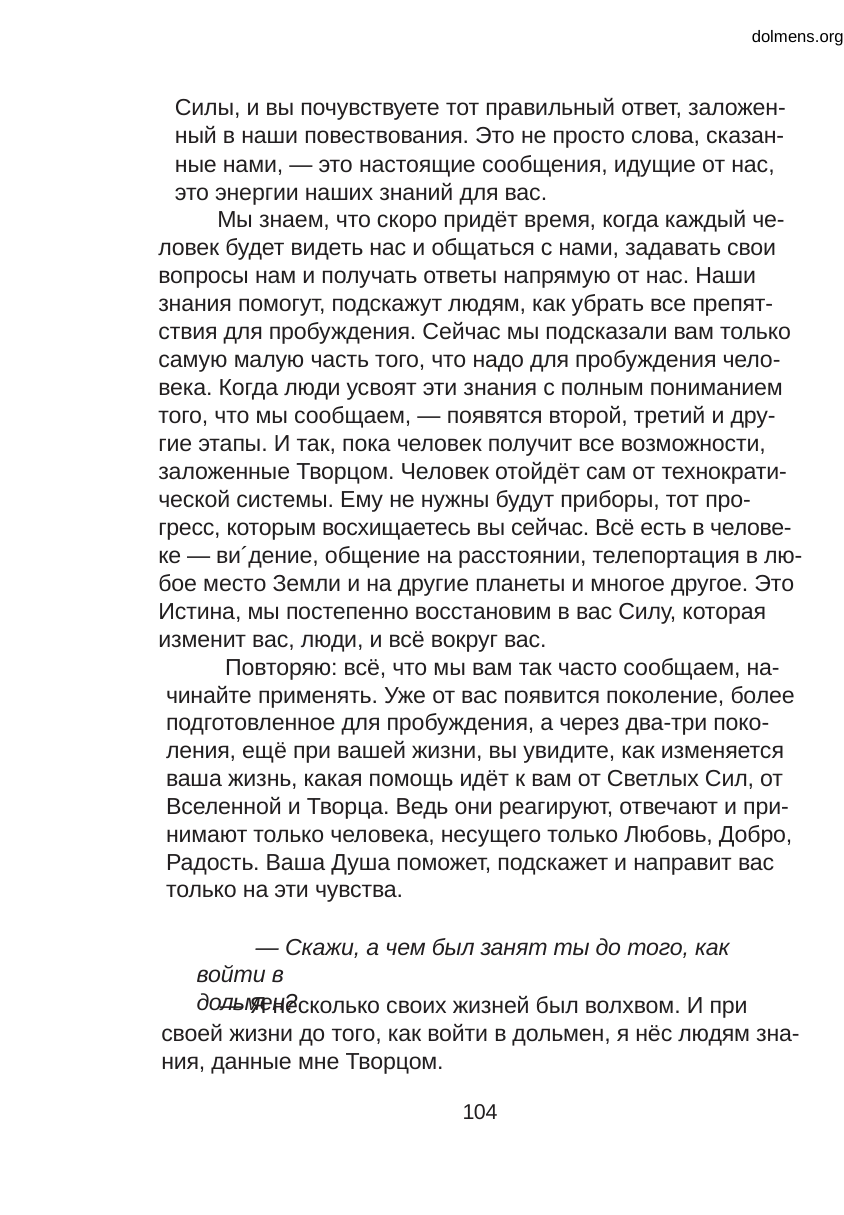

dolmens.org

Силы, и вы почувствуете тот правильный ответ, заложен-
ный в наши повествования. Это не просто слова, сказан-
ные нами, — это настоящие сообщения, идущие от нас,
это энергии наших знаний для вас.

Мы знаем, что скоро придёт время, когда каждый че-
ловек будет видеть нас и общаться с нами, задавать свои
вопросы нам и получать ответы напрямую от нас. Наши
знания помогут, подскажут людям, как убрать все препят-
ствия для пробуждения. Сейчас мы подсказали вам только
самую малую часть того, что надо для пробуждения чело-
века. Когда люди усвоят эти знания с полным пониманием
того, что мы сообщаем, — появятся второй, третий и дру-
гие этапы. И так, пока человек получит все возможности,
заложенные Творцом. Человек отойдёт сам от технократи-
ческой системы. Ему не нужны будут приборы, тот про-
гресс, которым восхищаетесь вы сейчас. Всё есть в челове-
ке — ви´дение, общение на расстоянии, телепортация в лю-
бое место Земли и на другие планеты и многое другое. Это
Истина, мы постепенно восстановим в вас Силу, которая
изменит вас, люди, и всё вокруг вас.

Повторяю: всё, что мы вам так часто сообщаем, на-
чинайте применять. Уже от вас появится поколение, более
подготовленное для пробуждения, а через два-три поко-
ления, ещё при вашей жизни, вы увидите, как изменяется
ваша жизнь, какая помощь идёт к вам от Светлых Сил, от
Вселенной и Творца. Ведь они реагируют, отвечают и при-
нимают только человека, несущего только Любовь, Добро,
Радость. Ваша Душа поможет, подскажет и направит вас
только на эти чувства.

— Скажи, а чем был занят ты до того, как войти в
дольмен?

— Я несколько своих жизней был волхвом. И при
своей жизни до того, как войти в дольмен, я нёс людям зна-
ния, данные мне Творцом.

104